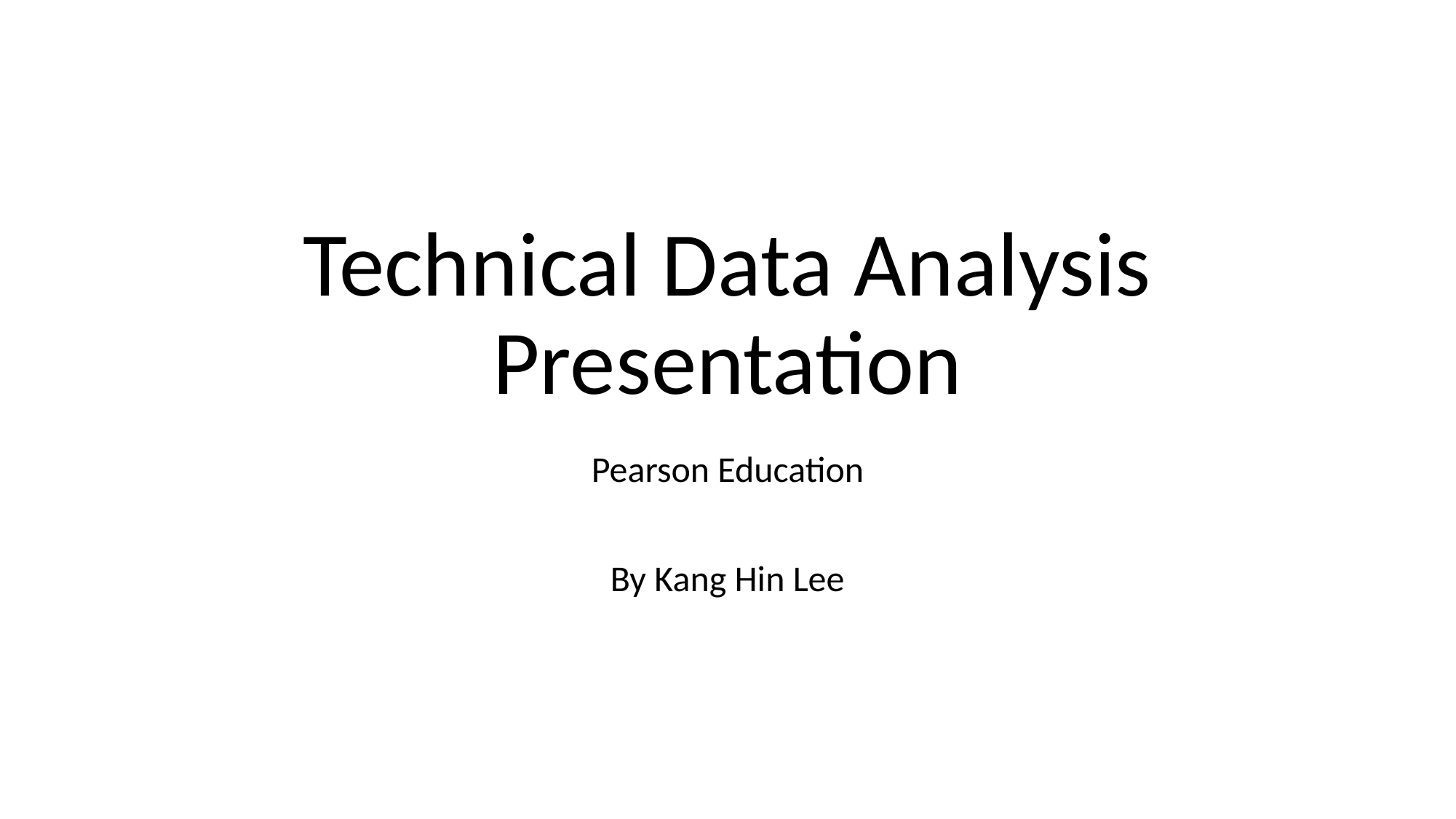

# Technical Data Analysis Presentation
Pearson Education

By Kang Hin Lee